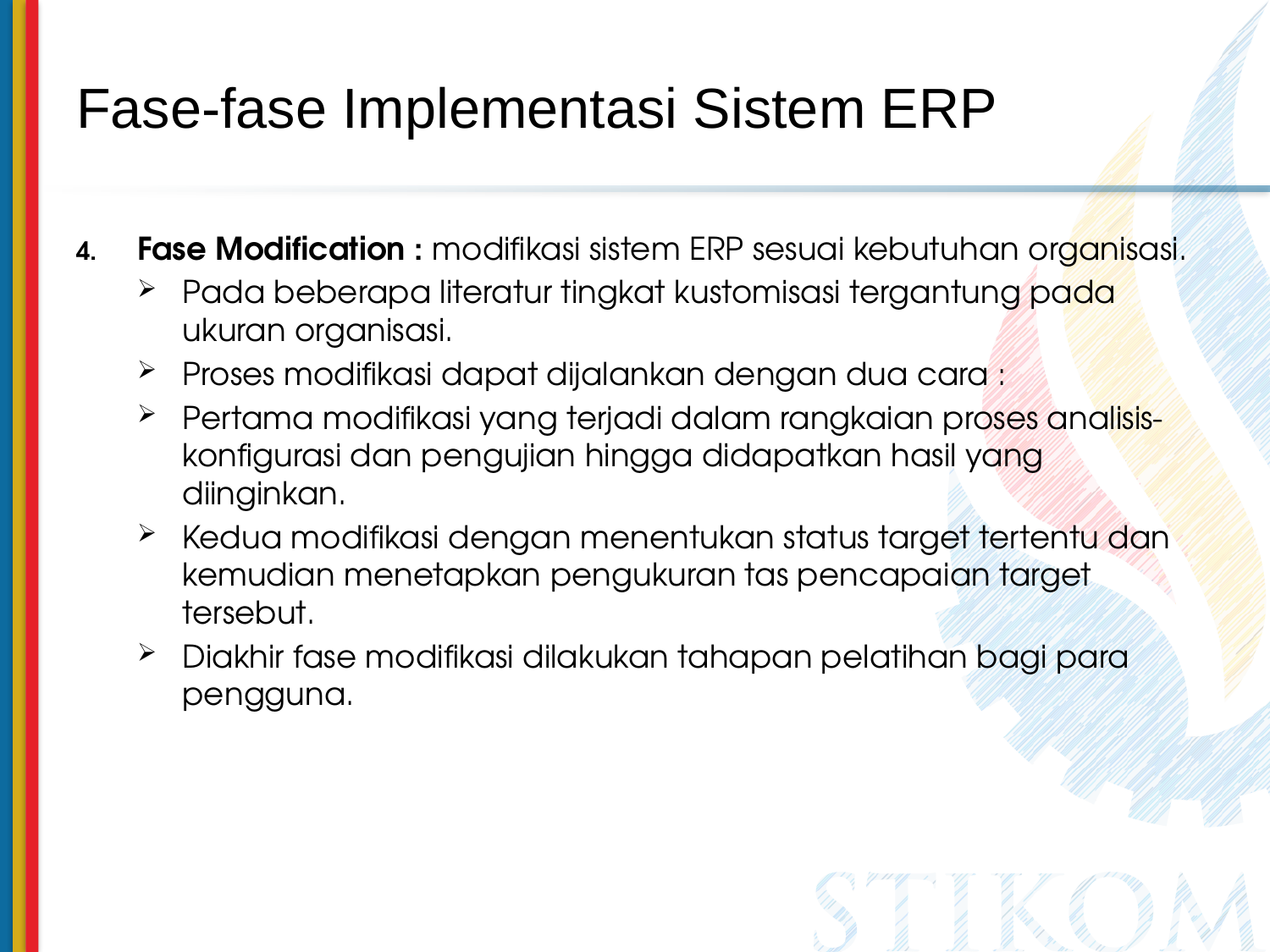

# Fase-fase Implementasi Sistem ERP
Fase Modification : modifikasi sistem ERP sesuai kebutuhan organisasi.
Pada beberapa literatur tingkat kustomisasi tergantung pada ukuran organisasi.
Proses modifikasi dapat dijalankan dengan dua cara :
Pertama modifikasi yang terjadi dalam rangkaian proses analisis-konfigurasi dan pengujian hingga didapatkan hasil yang diinginkan.
Kedua modifikasi dengan menentukan status target tertentu dan kemudian menetapkan pengukuran tas pencapaian target tersebut.
Diakhir fase modifikasi dilakukan tahapan pelatihan bagi para pengguna.